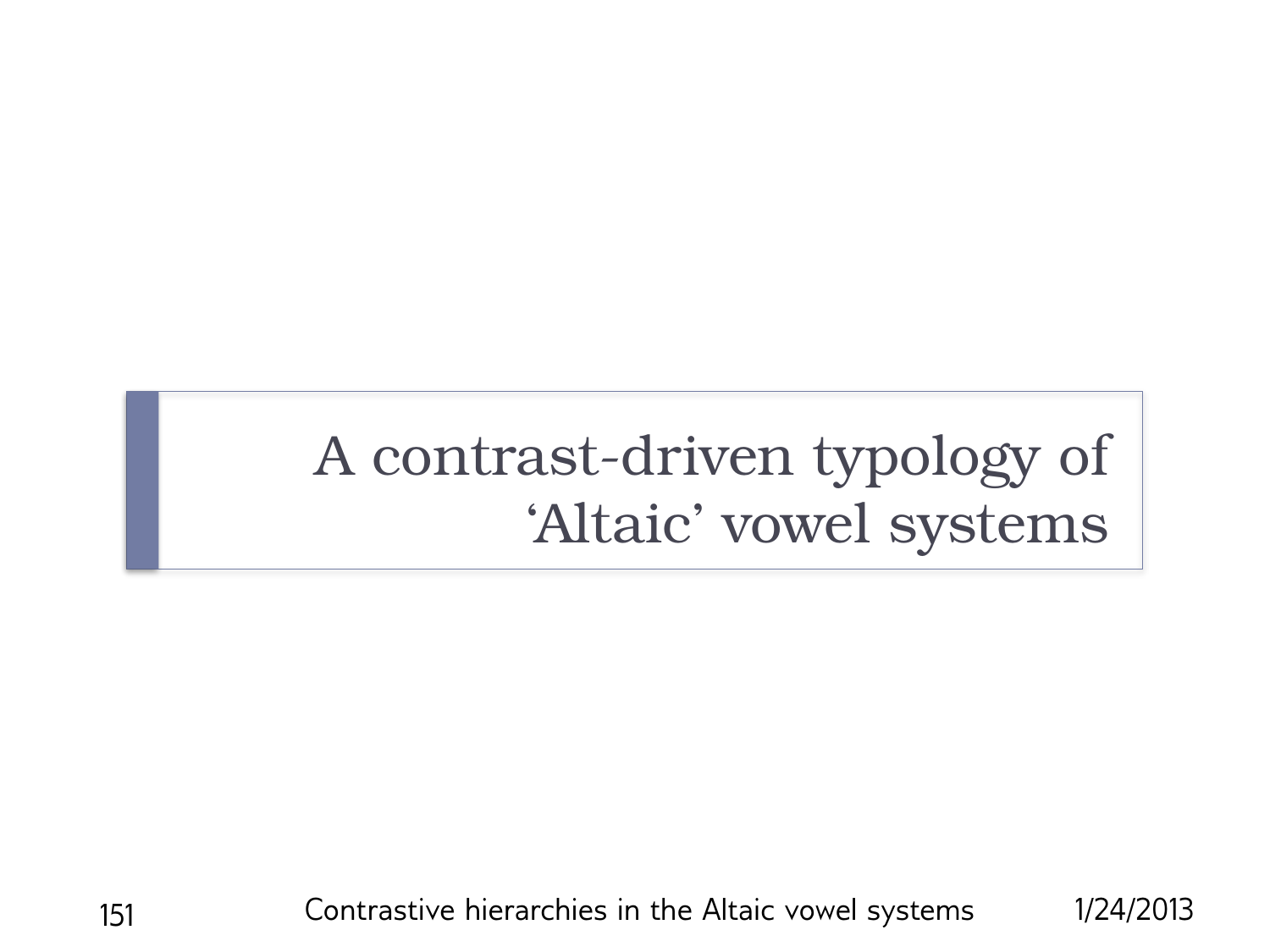

# A contrast-driven typology of ‘Altaic’ vowel systems

Contrastive hierarchies in the Altaic vowel systems
1/24/2013
151